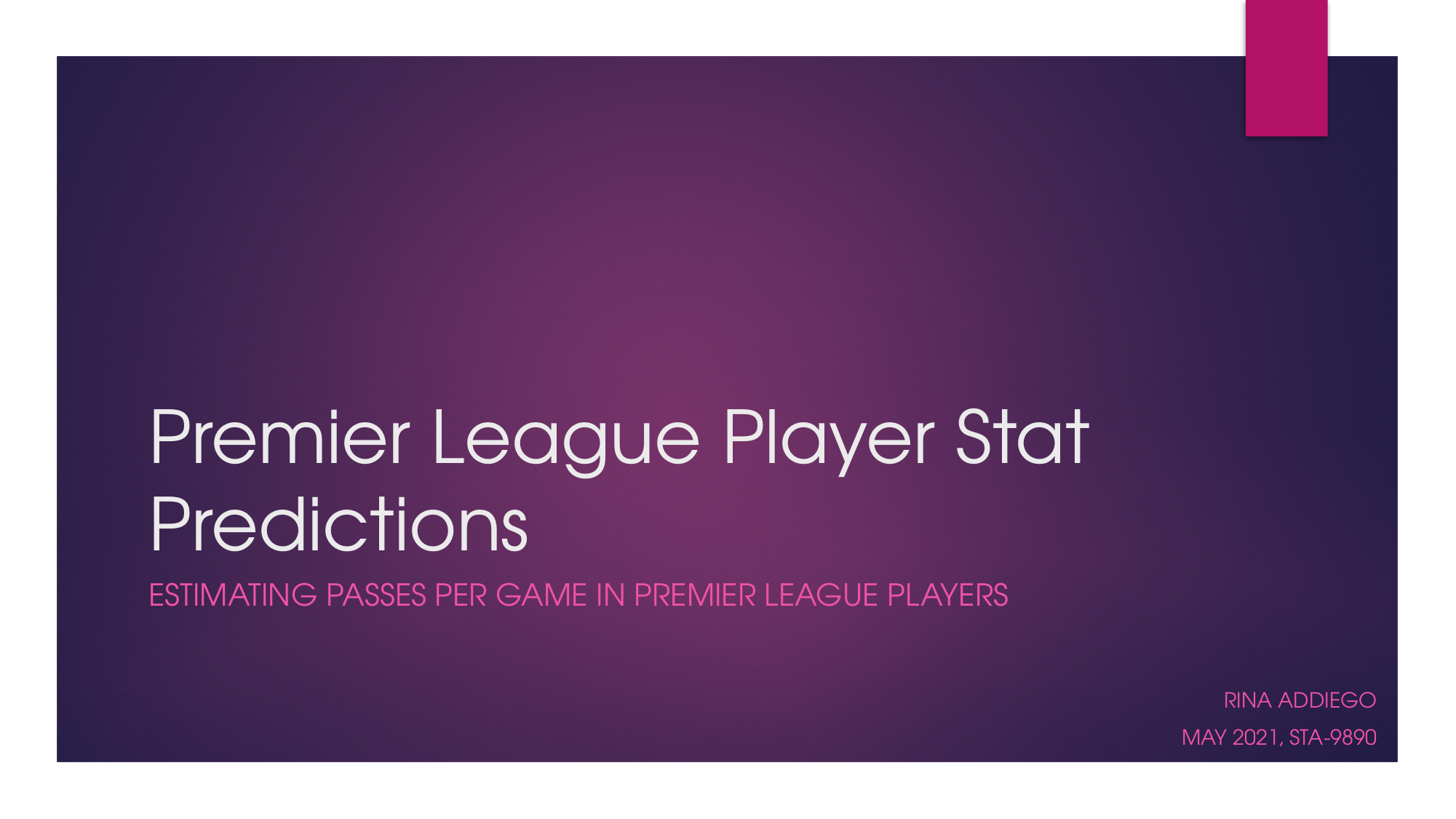

# Premier League Player Stat Predictions
Estimating Passes Per Game in Premier League Players
Rina Addiego
 May 2021, STA-9890